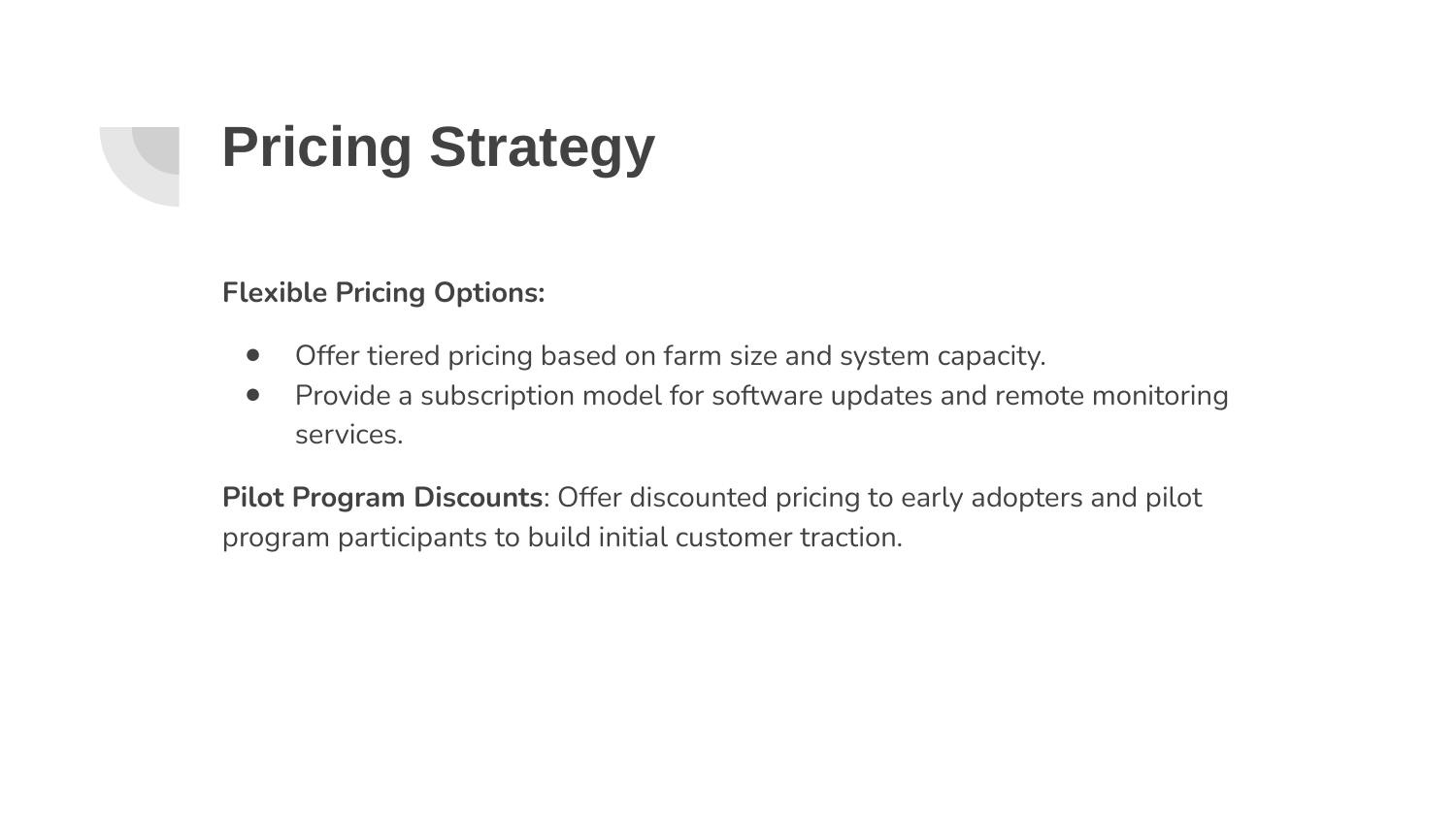

# Pricing Strategy
Flexible Pricing Options:
Offer tiered pricing based on farm size and system capacity.
Provide a subscription model for software updates and remote monitoring services.
Pilot Program Discounts: Offer discounted pricing to early adopters and pilot program participants to build initial customer traction.